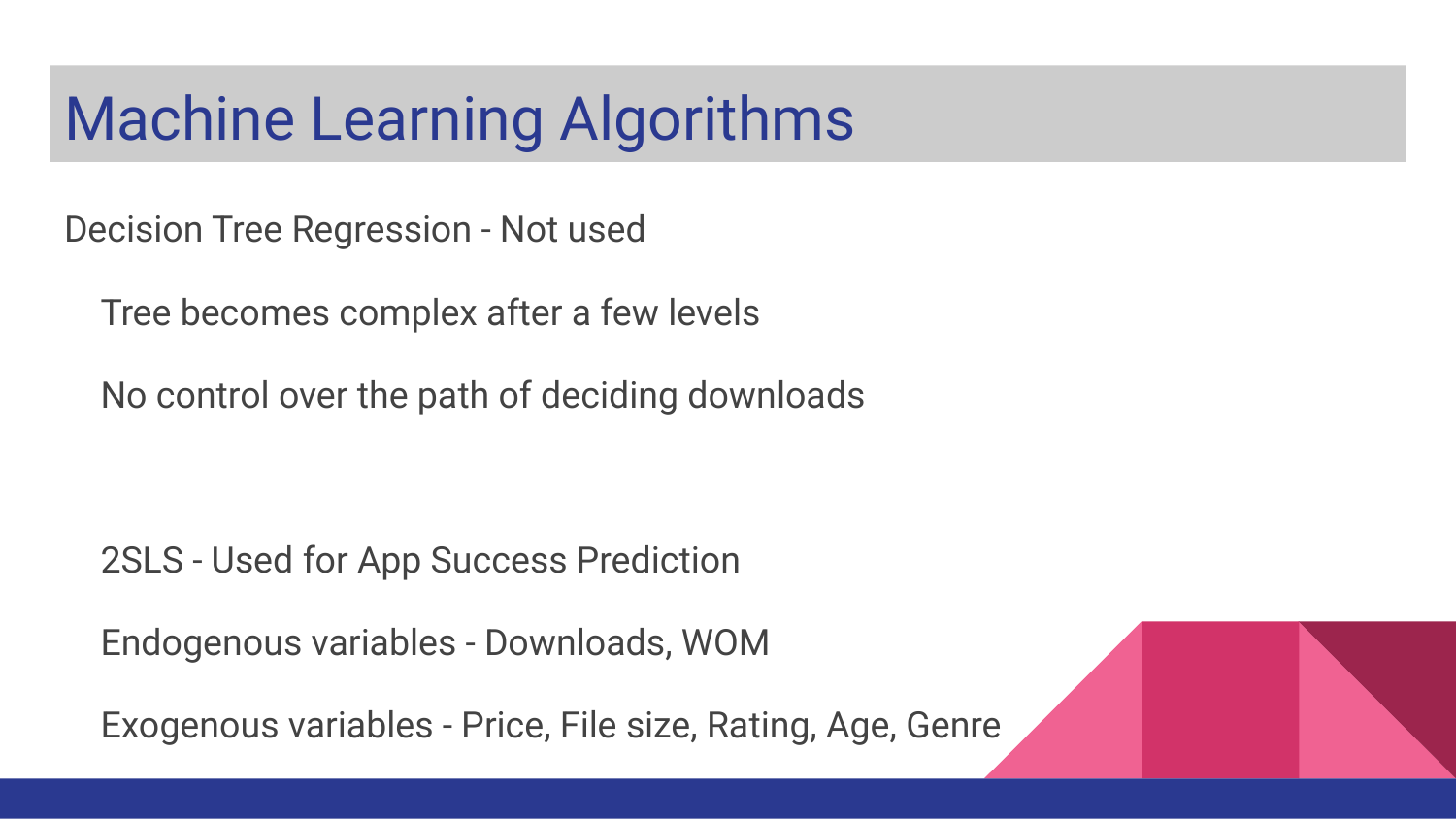

# Machine Learning Algorithms
Decision Tree Regression - Not used
Tree becomes complex after a few levels
No control over the path of deciding downloads

2SLS - Used for App Success Prediction
Endogenous variables - Downloads, WOM
Exogenous variables - Price, File size, Rating, Age, Genre